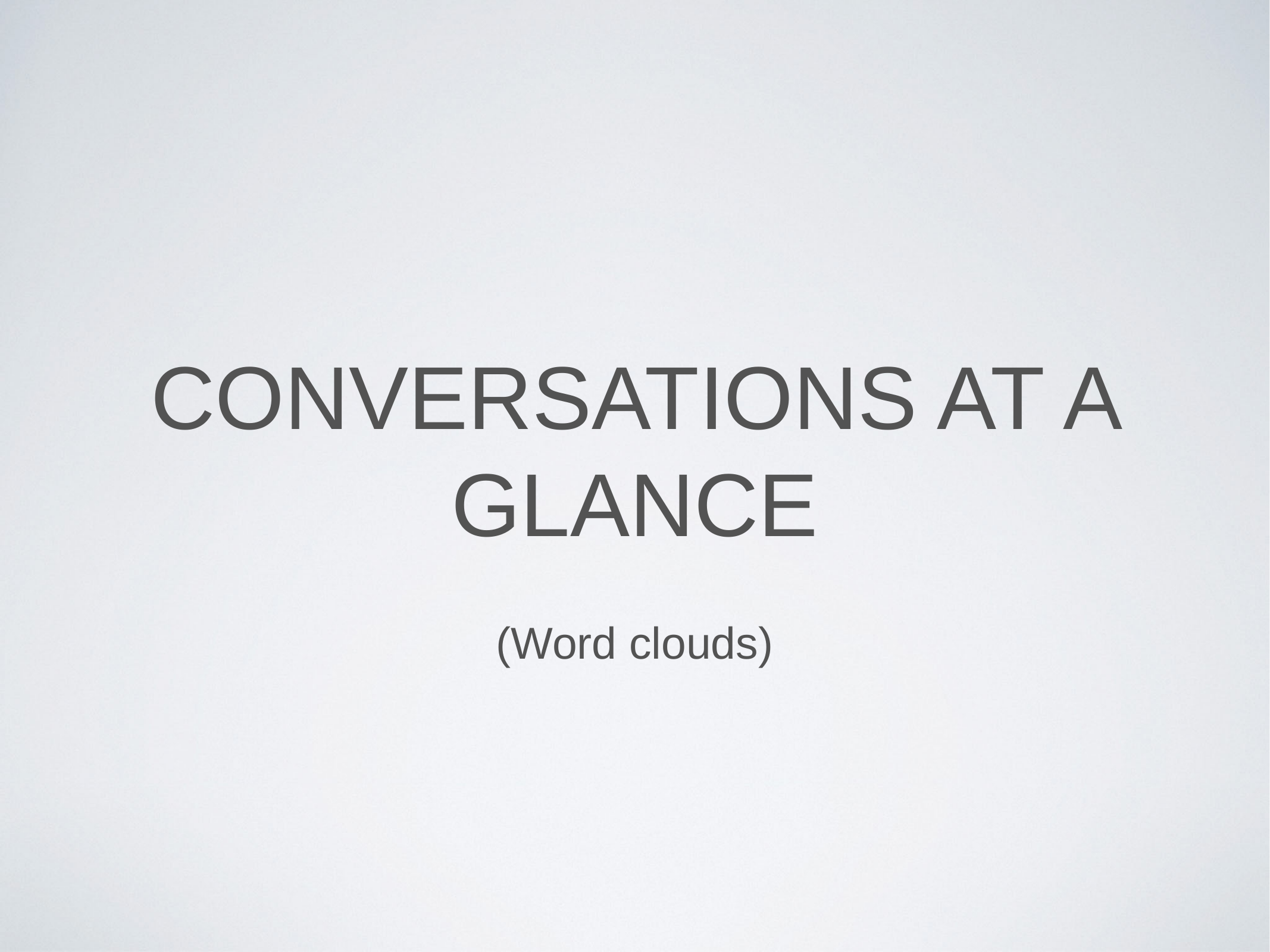

# conversations at a glance
(Word clouds)